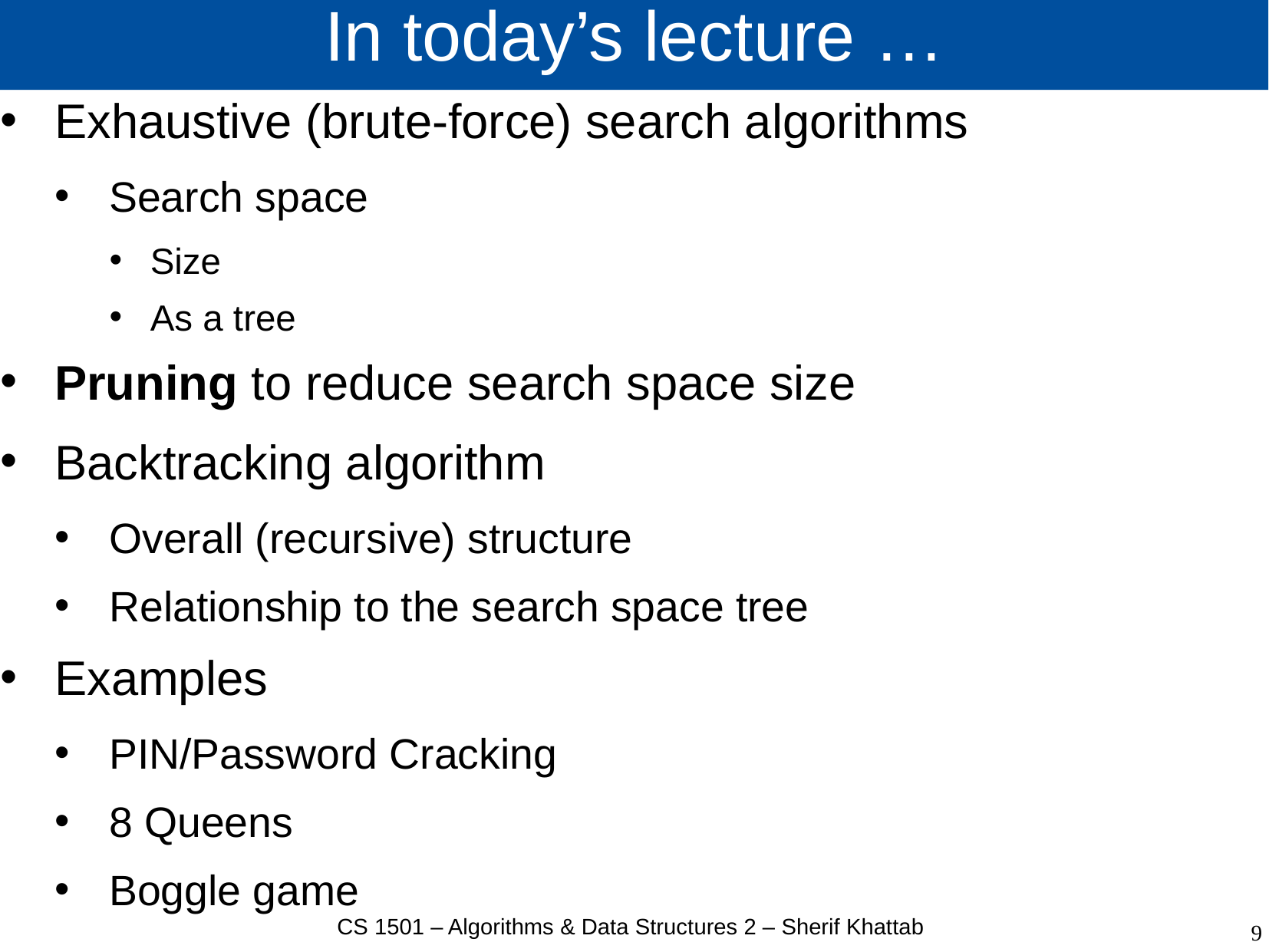

# In today’s lecture …
Exhaustive (brute-force) search algorithms
Search space
Size
As a tree
Pruning to reduce search space size
Backtracking algorithm
Overall (recursive) structure
Relationship to the search space tree
Examples
PIN/Password Cracking
8 Queens
Boggle game
CS 1501 – Algorithms & Data Structures 2 – Sherif Khattab
9